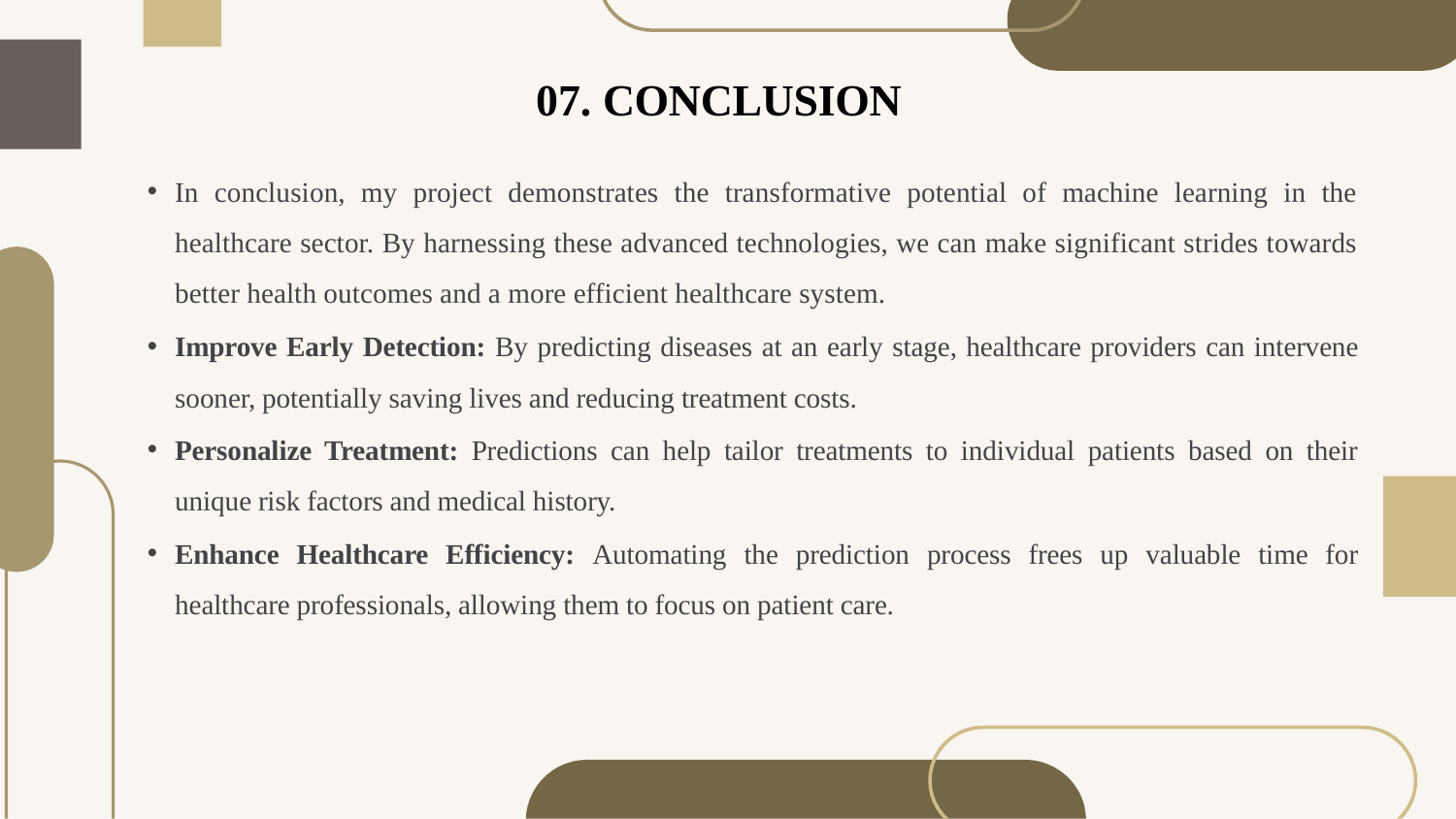

# 07. CONCLUSION
In conclusion, my project demonstrates the transformative potential of machine learning in the healthcare sector. By harnessing these advanced technologies, we can make significant strides towards better health outcomes and a more efficient healthcare system.
Improve Early Detection: By predicting diseases at an early stage, healthcare providers can intervene sooner, potentially saving lives and reducing treatment costs.
Personalize Treatment: Predictions can help tailor treatments to individual patients based on their unique risk factors and medical history.
Enhance Healthcare Efficiency: Automating the prediction process frees up valuable time for healthcare professionals, allowing them to focus on patient care.